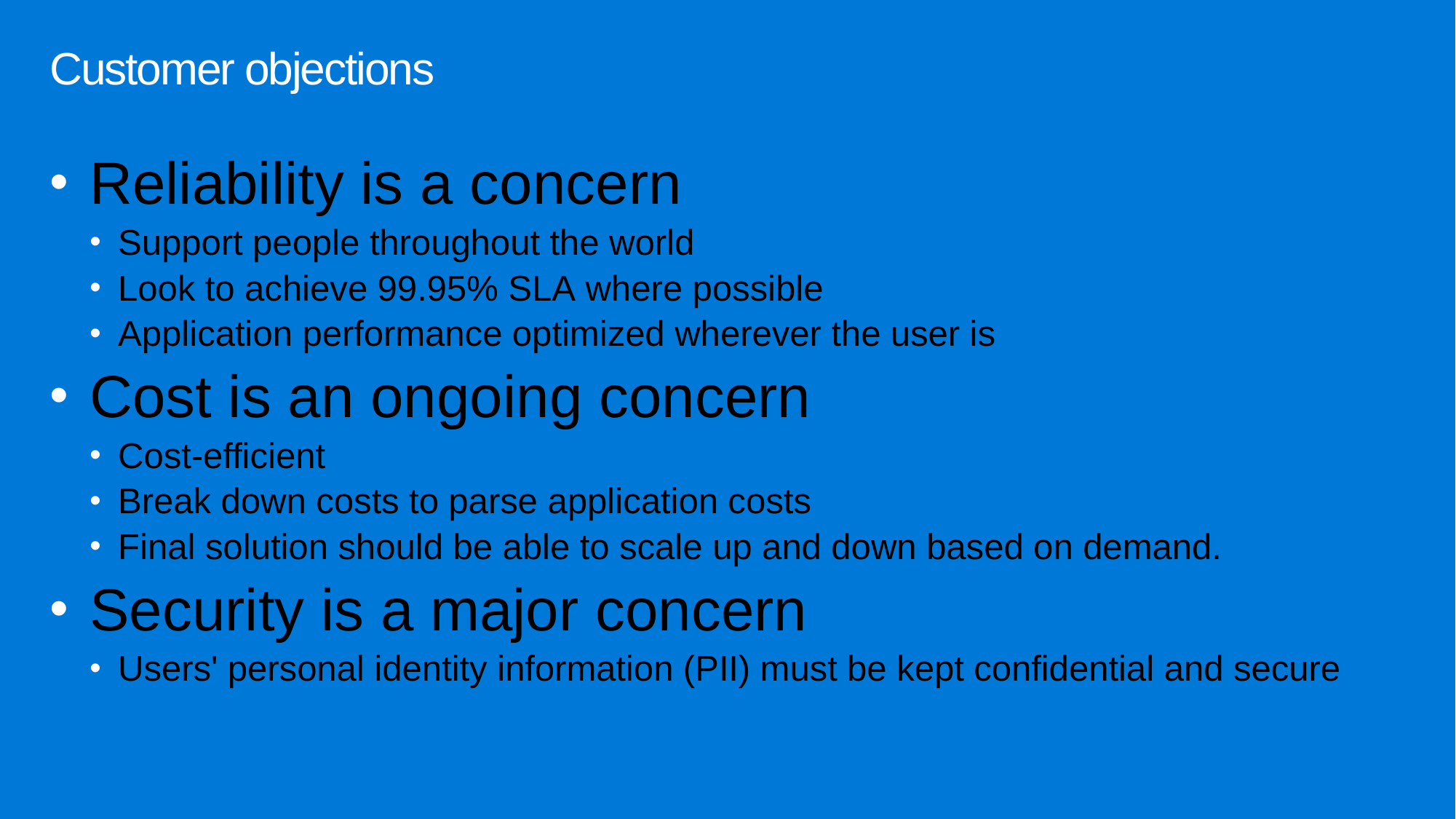

# Customer objections
Reliability is a concern
Support people throughout the world
Look to achieve 99.95% SLA where possible
Application performance optimized wherever the user is
Cost is an ongoing concern
Cost-efficient
Break down costs to parse application costs
Final solution should be able to scale up and down based on demand.
Security is a major concern
Users' personal identity information (PII) must be kept confidential and secure